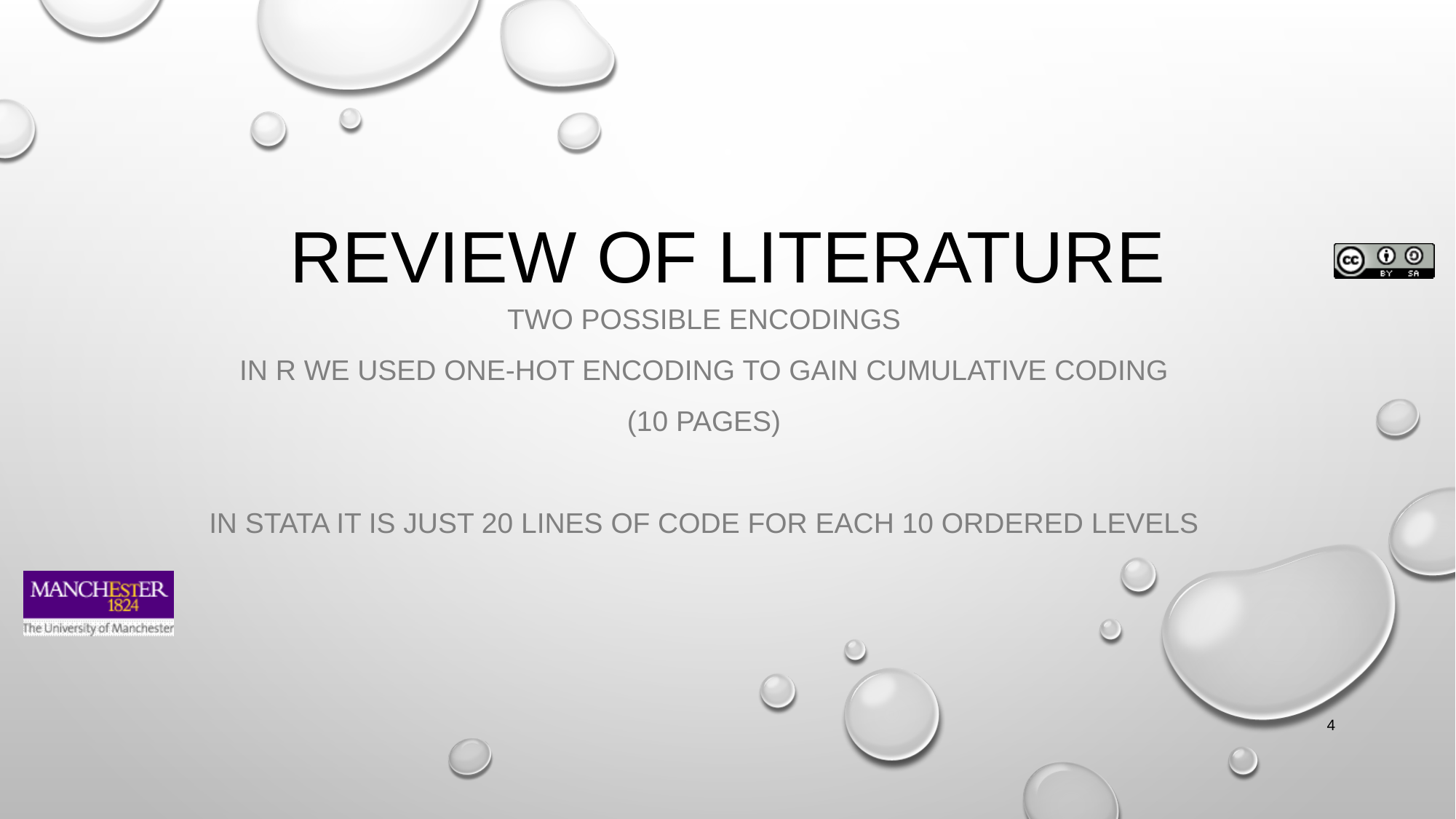

# Review of literature
Two possible encodings
In r we used one-hot encoding to gain cumulative coding
(10 pages)

In stata it is just 20 lines of code for each 10 ordered levels
4